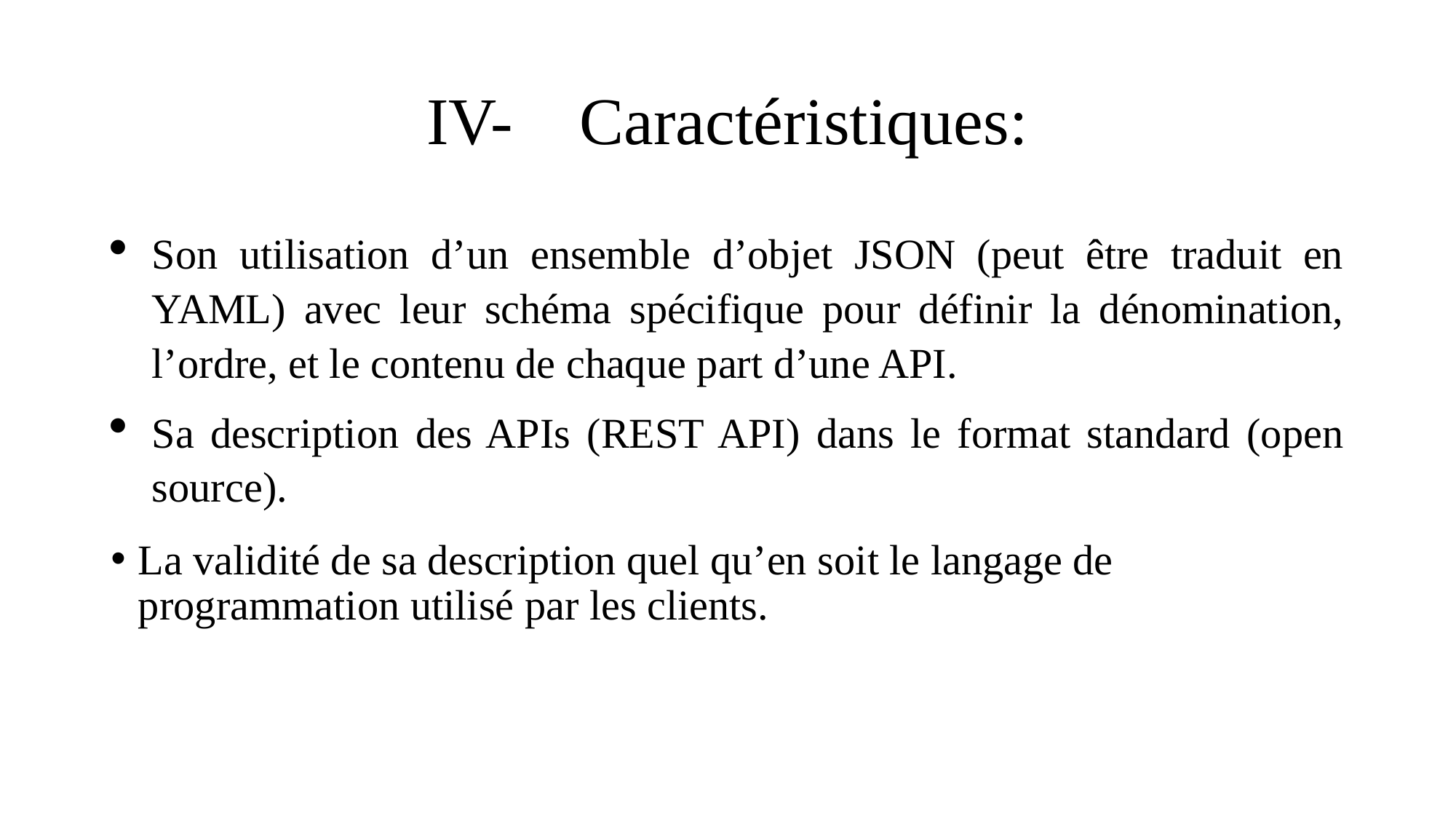

# IV-    Caractéristiques:
Son utilisation d’un ensemble d’objet JSON (peut être traduit en YAML) avec leur schéma spécifique pour définir la dénomination, l’ordre, et le contenu de chaque part d’une API.
Sa description des APIs (REST API) dans le format standard (open source).
La validité de sa description quel qu’en soit le langage de programmation utilisé par les clients.